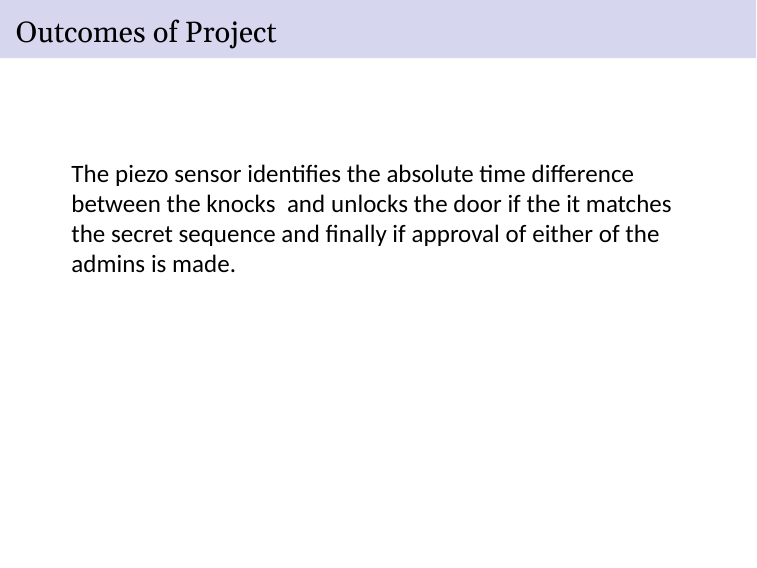

# Outcomes of Project
The piezo sensor identifies the absolute time difference between the knocks  and unlocks the door if the it matches the secret sequence and finally if approval of either of the admins is made.